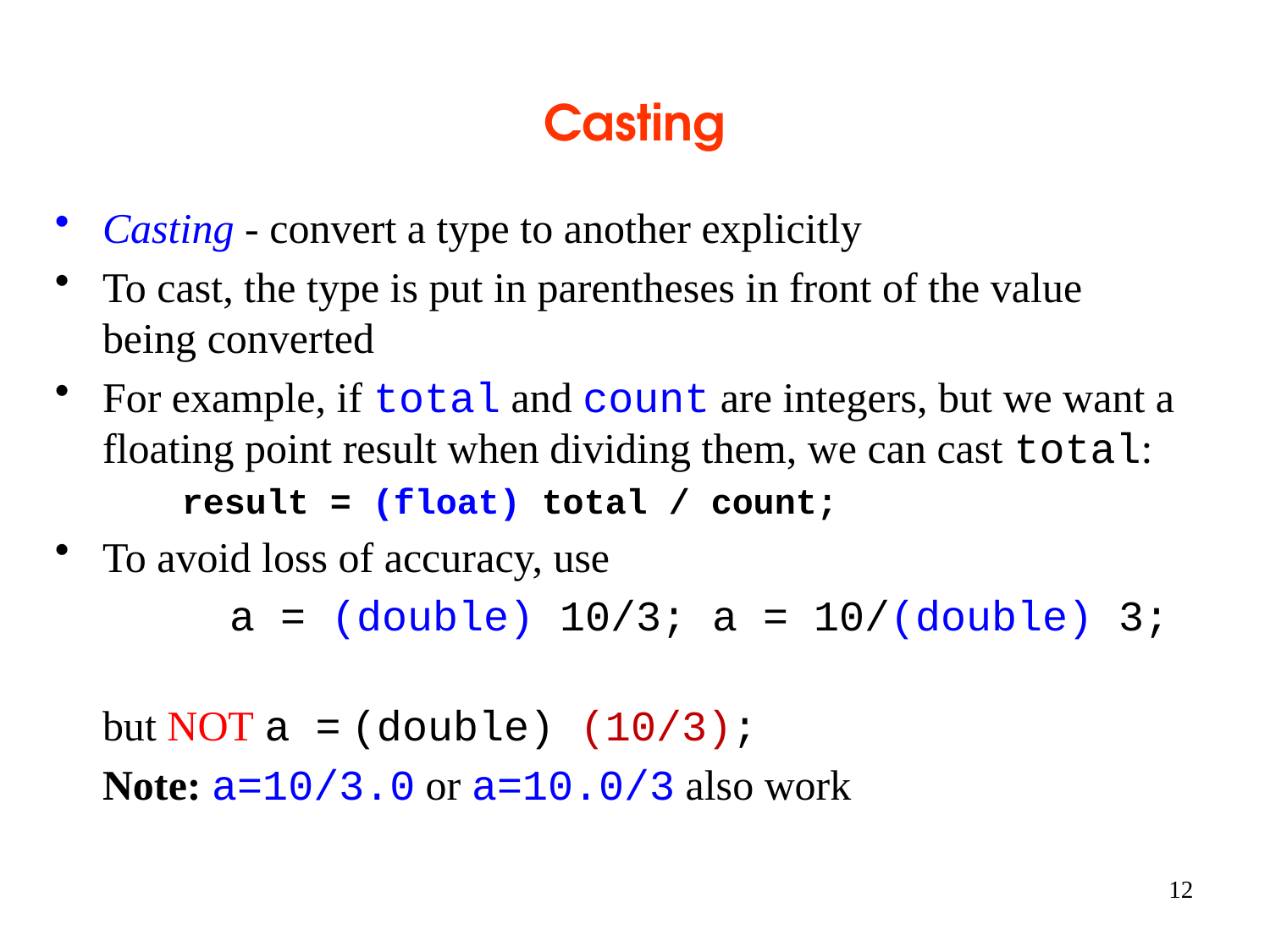

# Casting
Casting - convert a type to another explicitly
To cast, the type is put in parentheses in front of the value being converted
For example, if total and count are integers, but we want a floating point result when dividing them, we can cast total:
result = (float) total / count;
To avoid loss of accuracy, use
		a = (double) 10/3; a = 10/(double) 3;
	but NOT a = (double) (10/3);
	Note: a=10/3.0 or a=10.0/3 also work
12